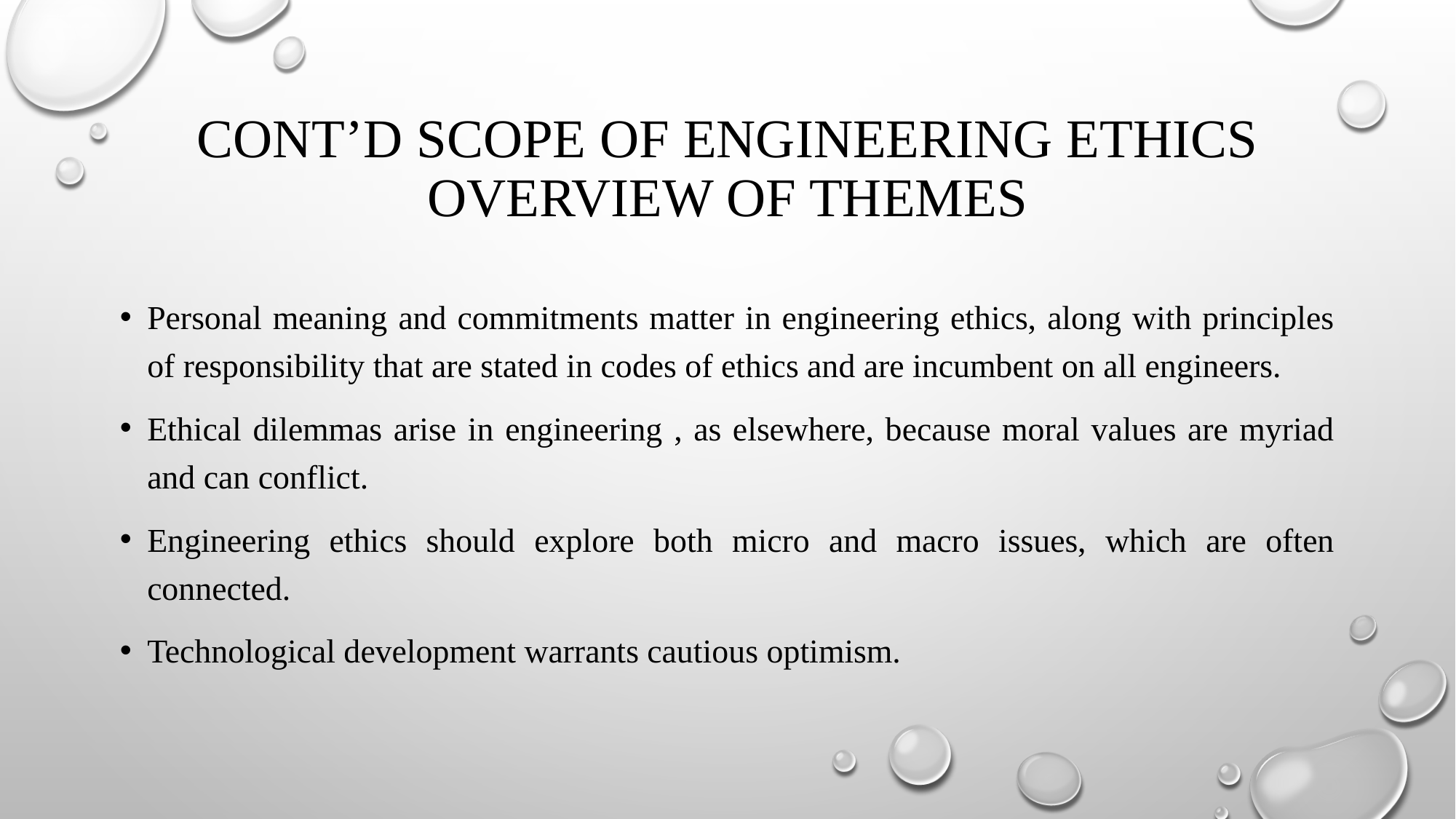

# CONT’D SCOPE OF ENGINEERING ETHICS Overview of themes
Personal meaning and commitments matter in engineering ethics, along with principles of responsibility that are stated in codes of ethics and are incumbent on all engineers.
Ethical dilemmas arise in engineering , as elsewhere, because moral values are myriad and can conflict.
Engineering ethics should explore both micro and macro issues, which are often connected.
Technological development warrants cautious optimism.